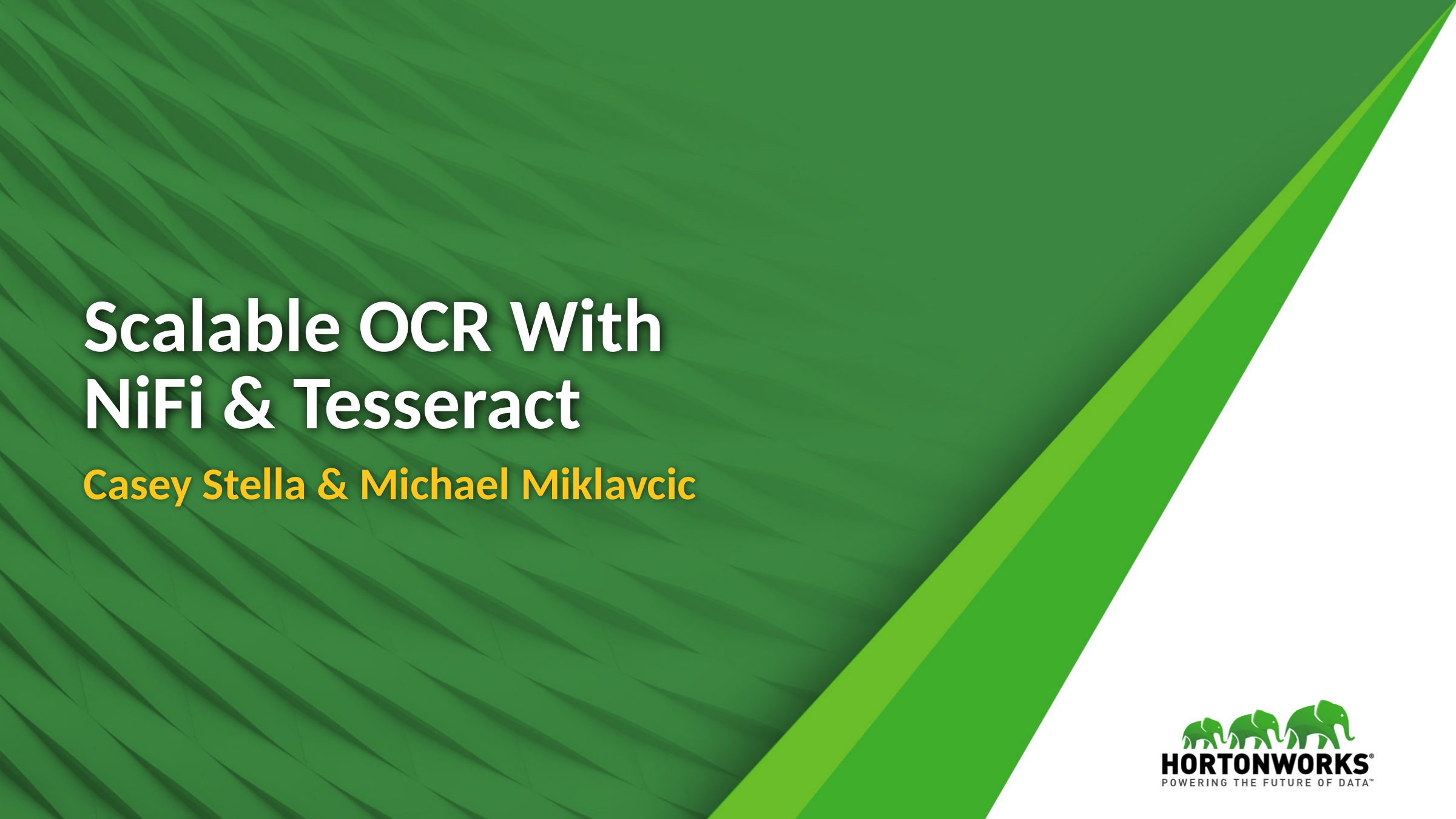

# Scalable OCR With NiFi & Tesseract
Casey Stella & Michael Miklavcic